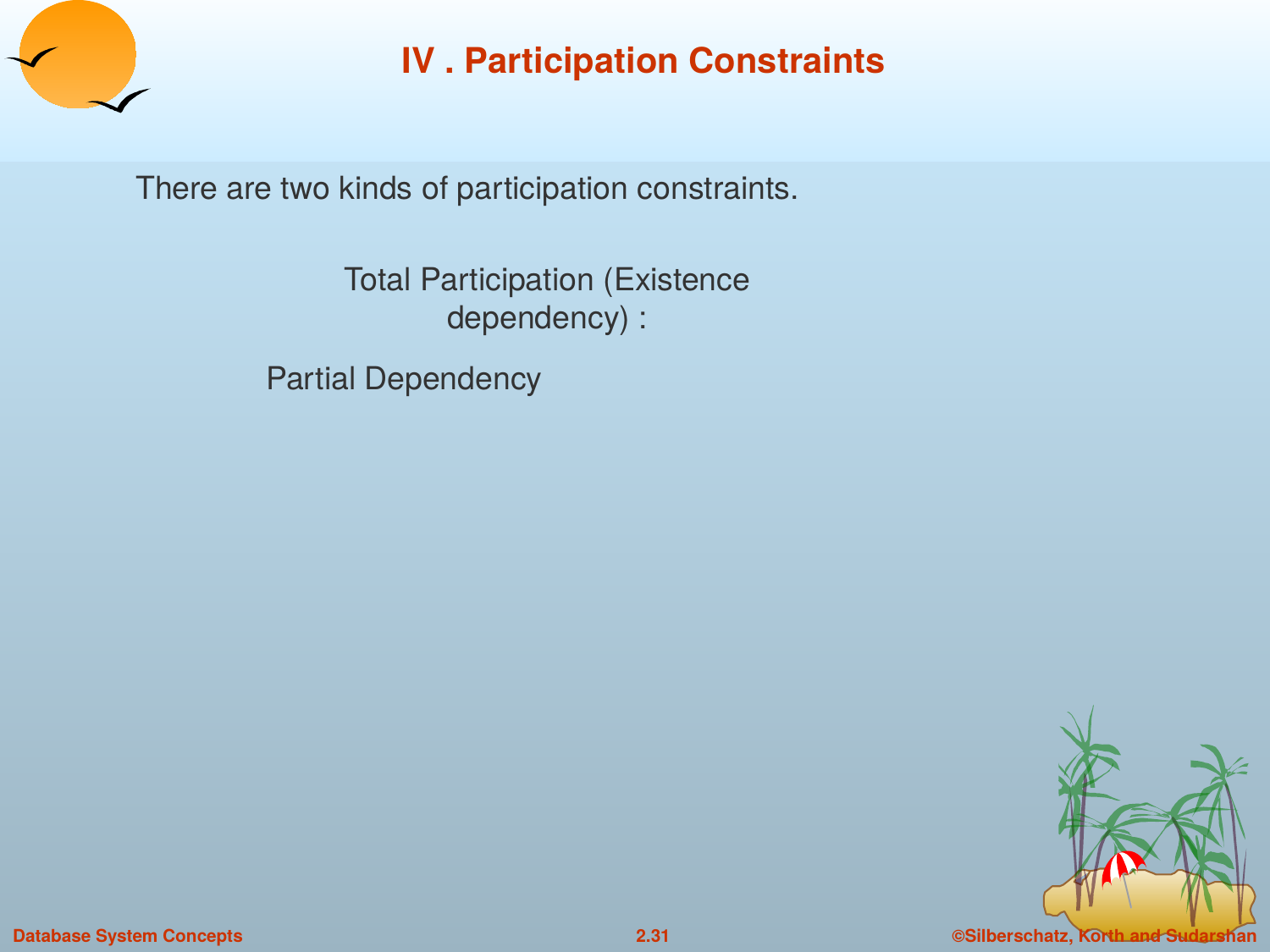

# IV . Participation Constraints

 There are two kinds of participation constraints.

Total Participation (Existence dependency) :
Partial Dependency